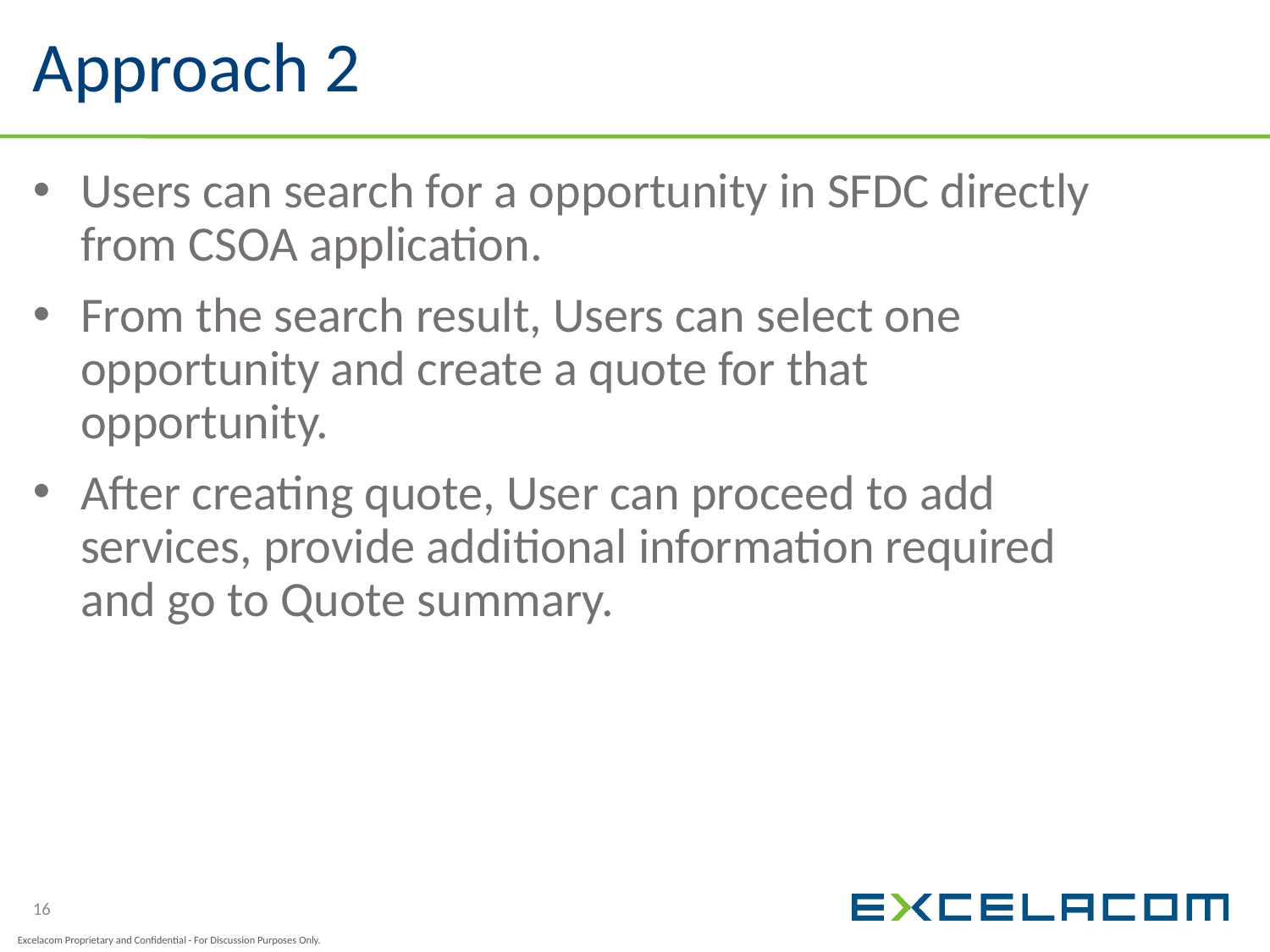

# Approach 2
Users can search for a opportunity in SFDC directly from CSOA application.
From the search result, Users can select one opportunity and create a quote for that opportunity.
After creating quote, User can proceed to add services, provide additional information required and go to Quote summary.
16